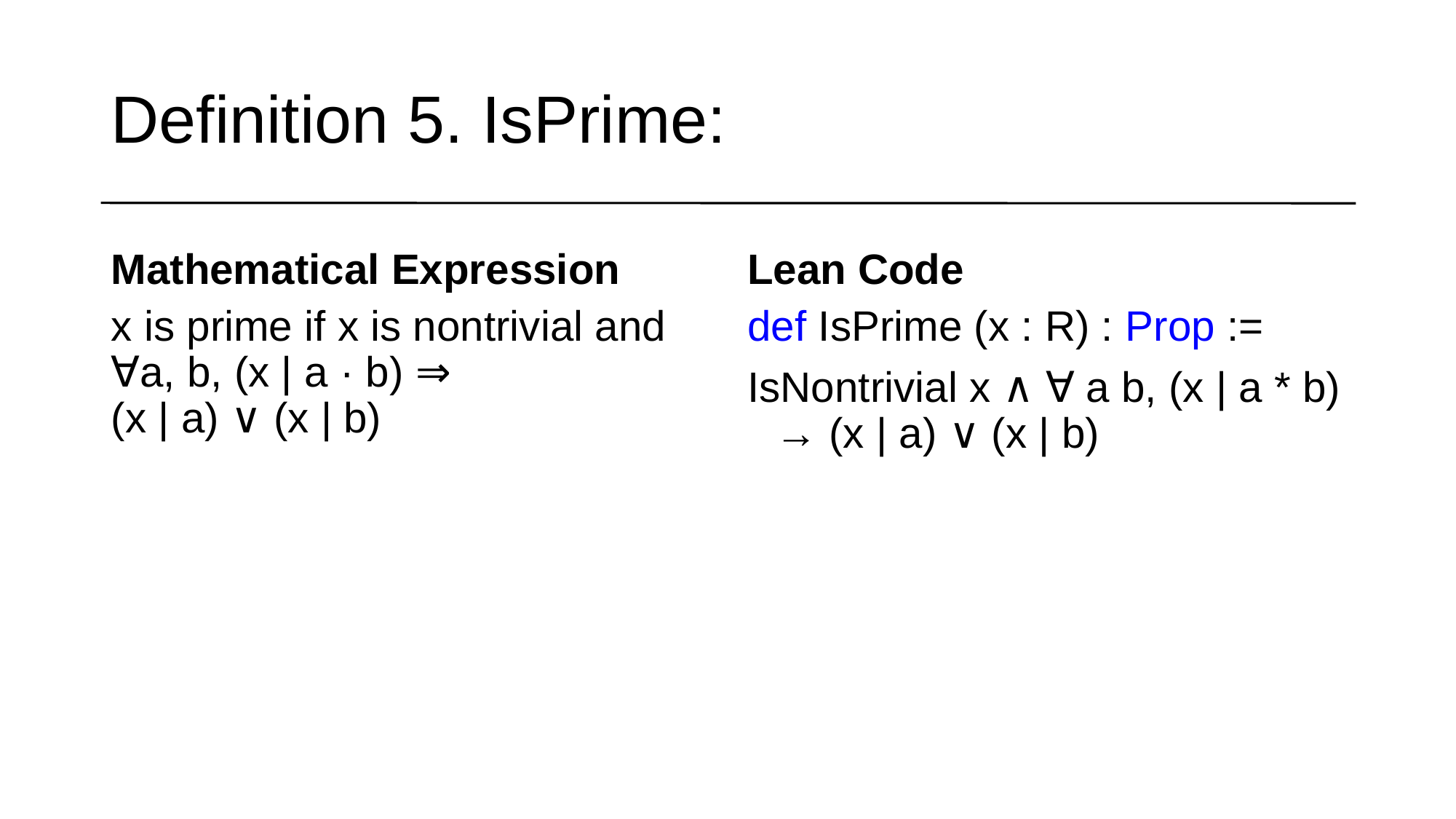

# Definition 5. IsPrime:
Mathematical Expression
Lean Code
x is prime if x is nontrivial and ∀a, b, (x | a · b) ⇒
(x | a) ∨ (x | b)
def IsPrime (x : R) : Prop :=
IsNontrivial x ∧ ∀ a b, (x | a * b) → (x | a) ∨ (x | b)